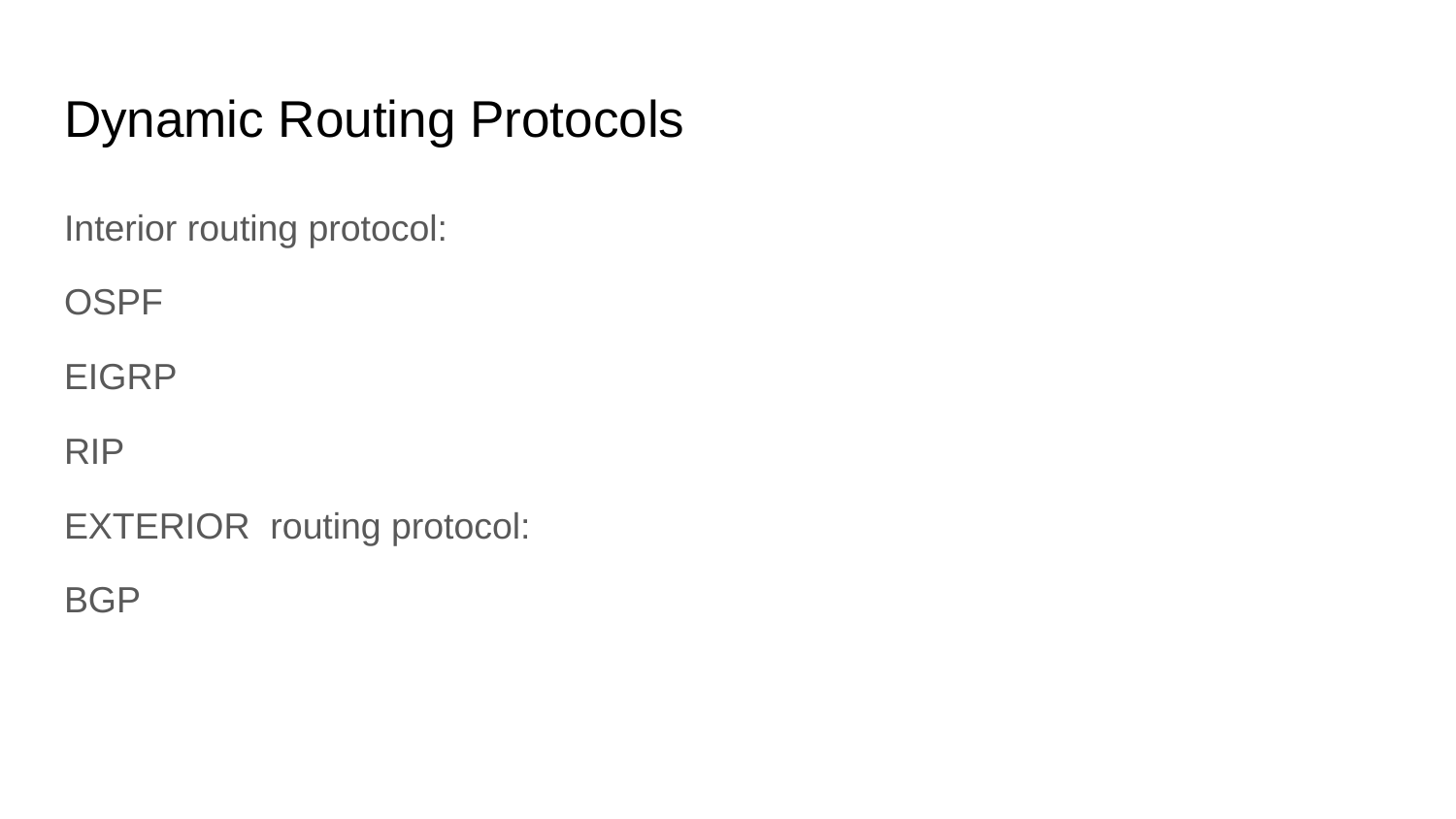

# Dynamic Routing Protocols
Interior routing protocol:
OSPF
EIGRP
RIP
EXTERIOR  routing protocol:
BGP